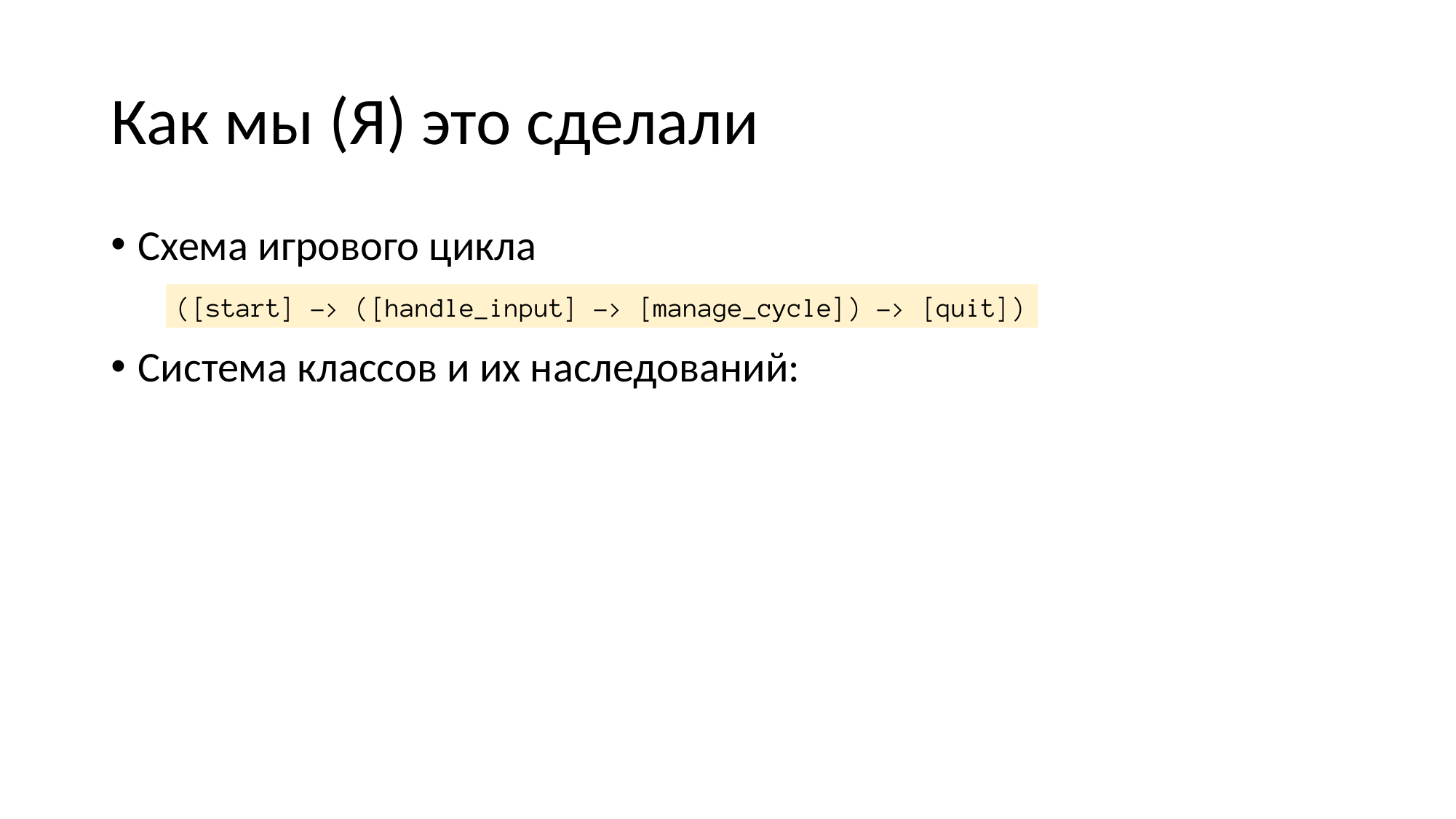

# Как мы (Я) это сделали
Схема игрового цикла

Система классов и их наследований:
([start] -> ([handle_input] -> [manage_cycle]) -> [quit])